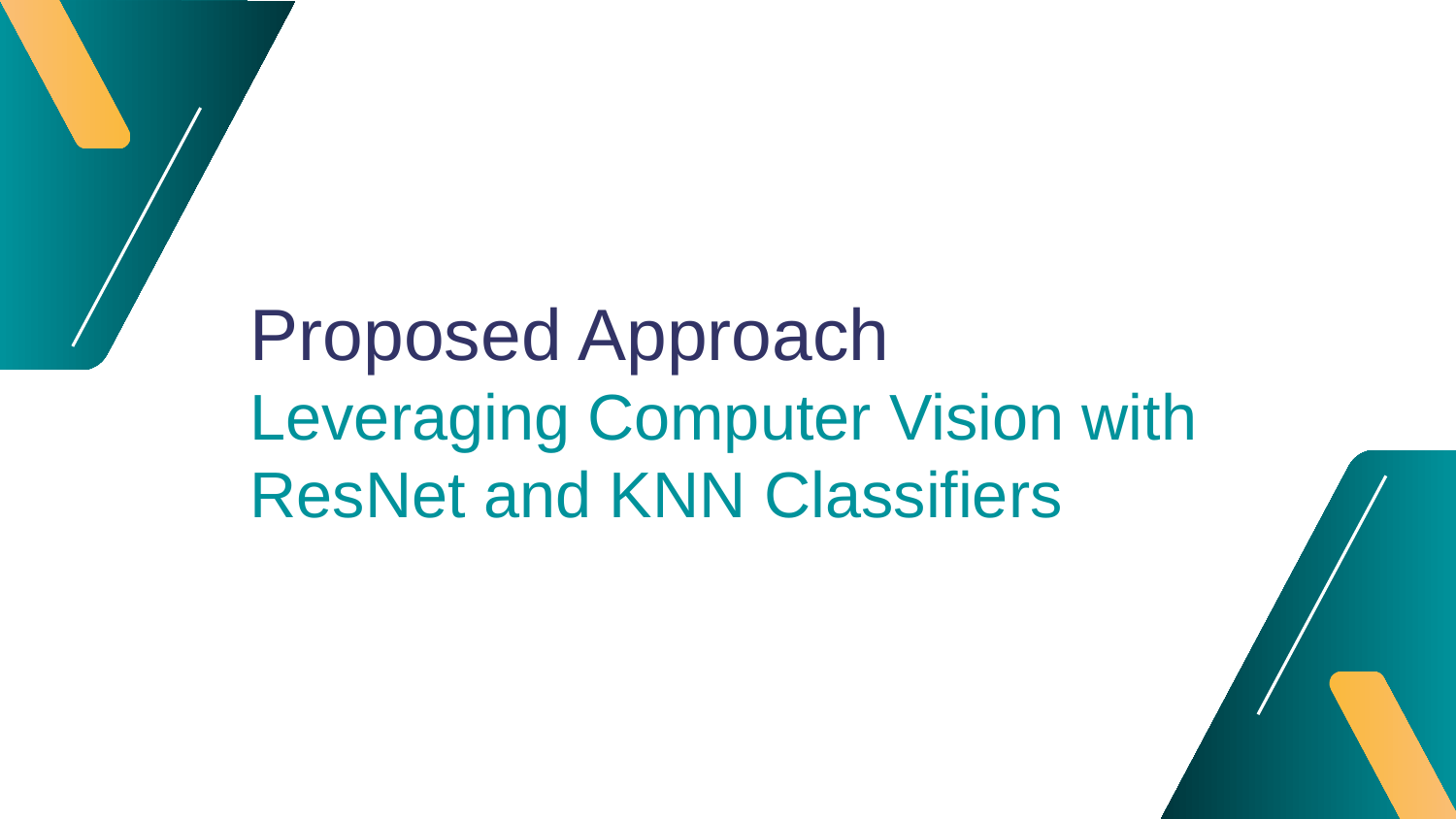

Proposed Approach
Leveraging Computer Vision with ResNet and KNN Classifiers